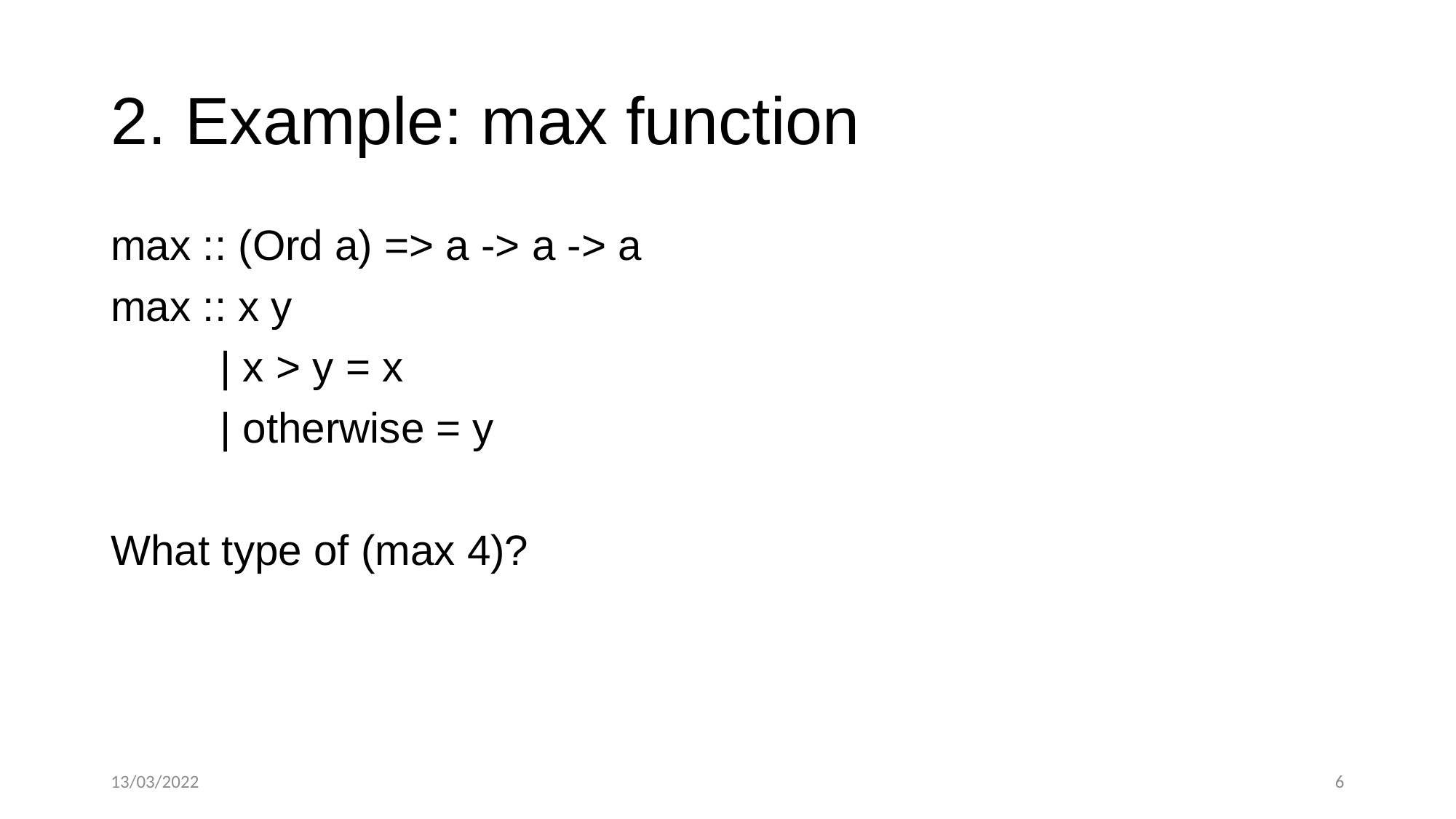

# 2. Example: max function
max :: (Ord a) => a -> a -> a
max :: x y
	| x > y = x
	| otherwise = y

What type of (max 4)?
13/03/2022
6